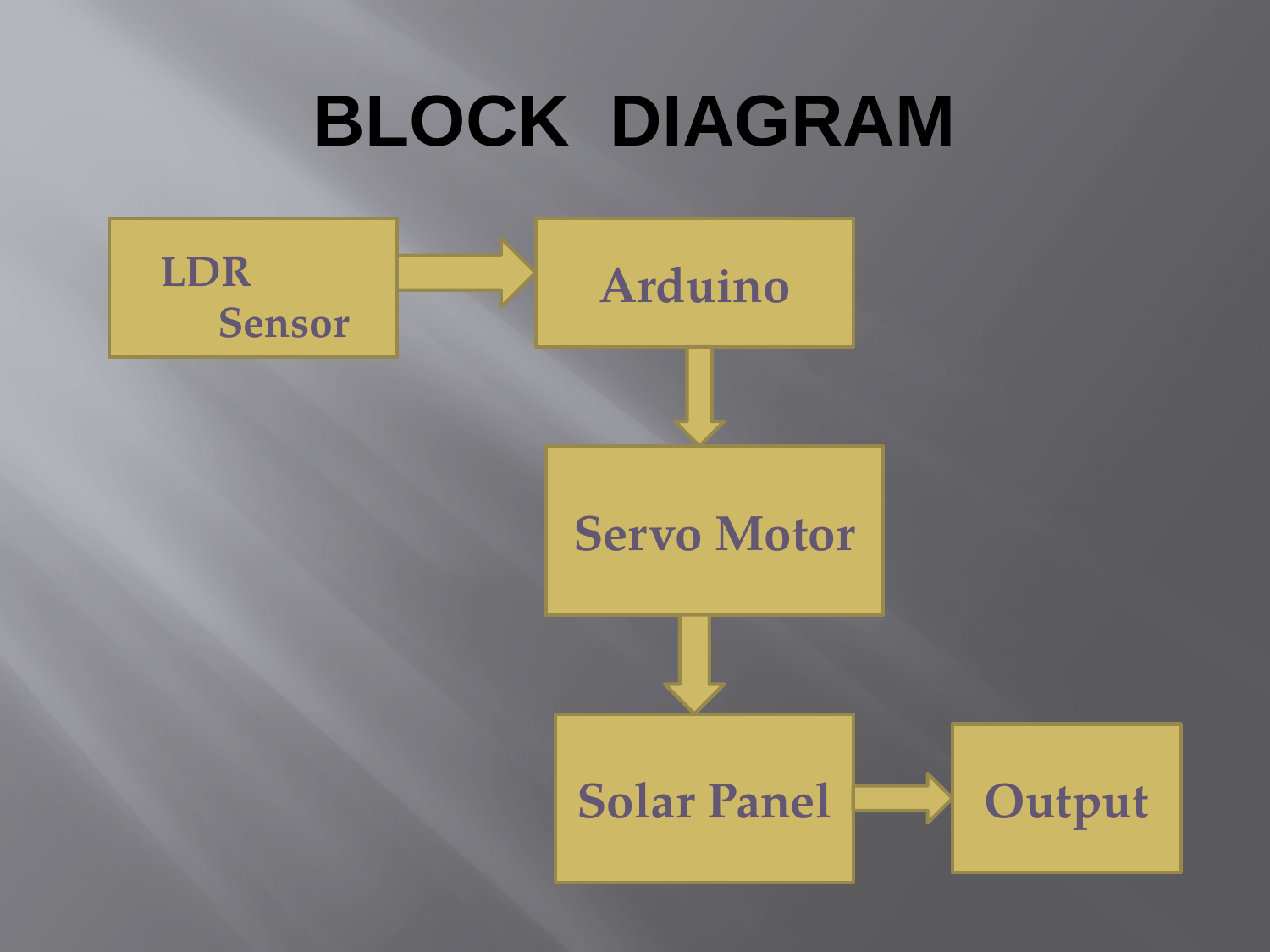

# BLOCK  DIAGRAM

Arduino
LDR Sensor

Servo Motor

Solar Panel
Output